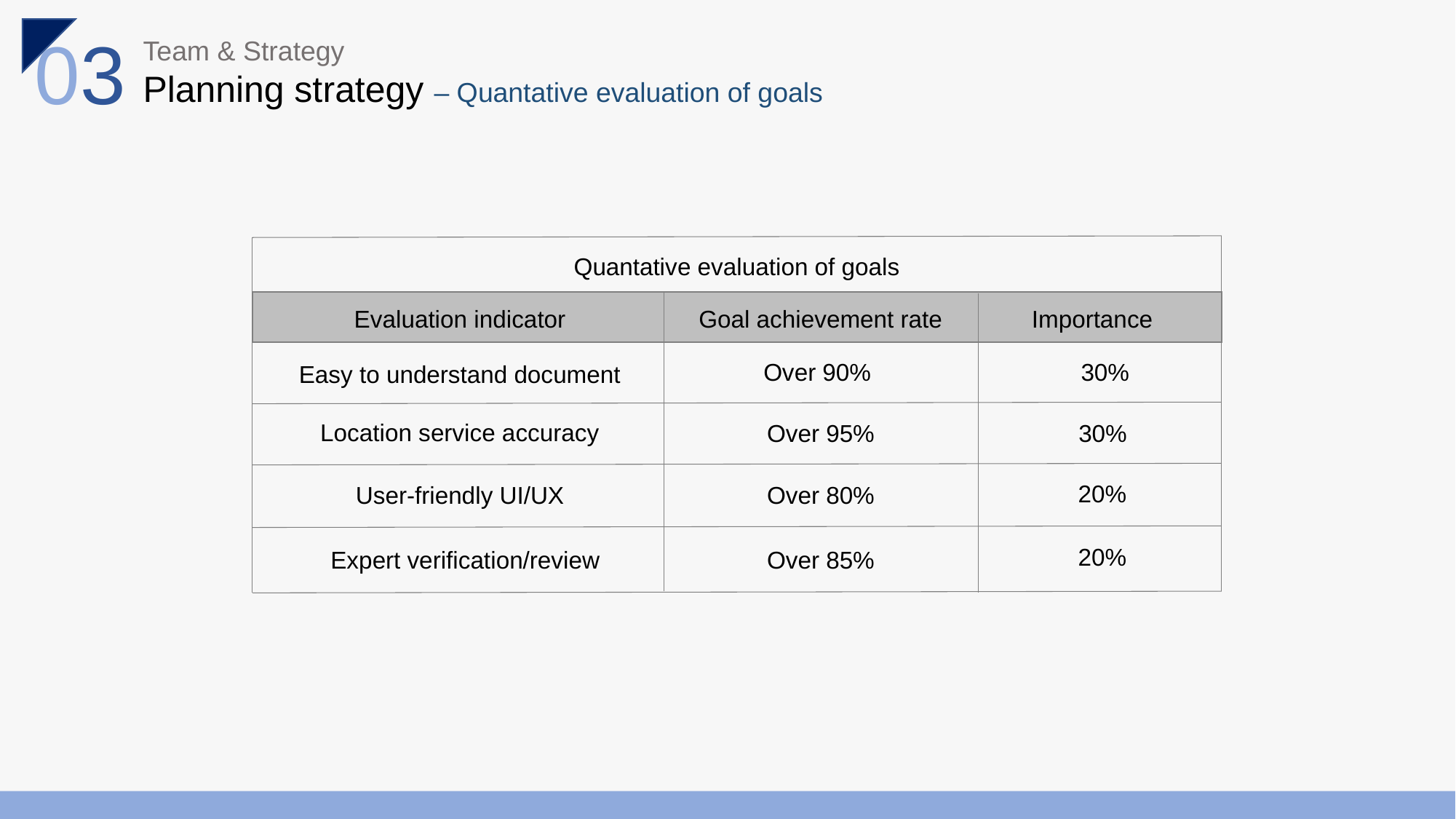

03

Team & Strategy
Planning strategy – Quantative evaluation of goals
Quantative evaluation of goals

Goal achievement rate
Evaluation indicator
Importance
30%
Over 90%
Easy to understand document
Location service accuracy
Over 95%
30%
20%
User-friendly UI/UX
Over 80%
20%
Over 85%
Expert verification/review